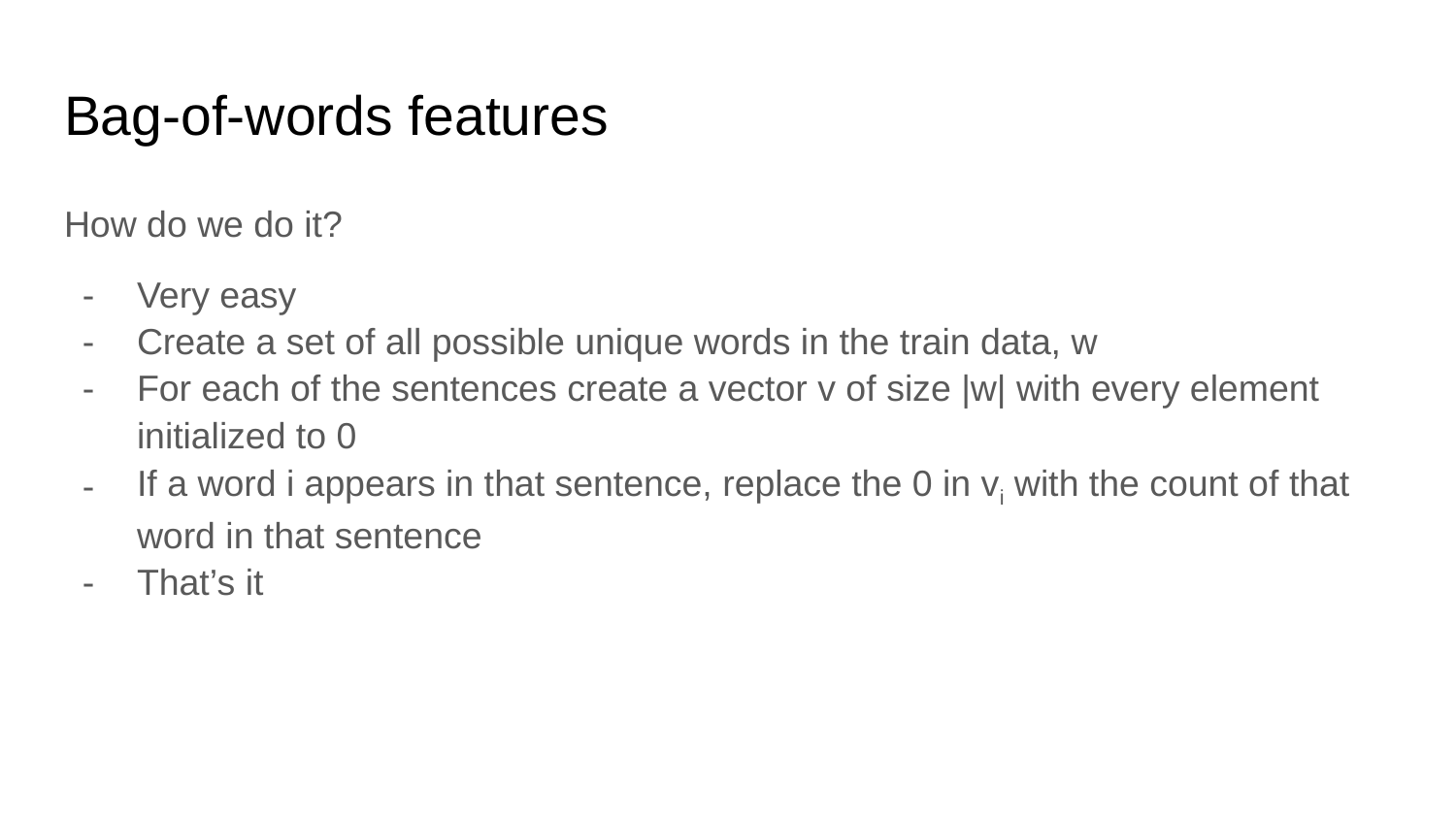

# Bag-of-words features

How do we do it?
Very easy
Create a set of all possible unique words in the train data, w
For each of the sentences create a vector v of size |w| with every element initialized to 0
If a word i appears in that sentence, replace the 0 in vi with the count of that word in that sentence
That’s it